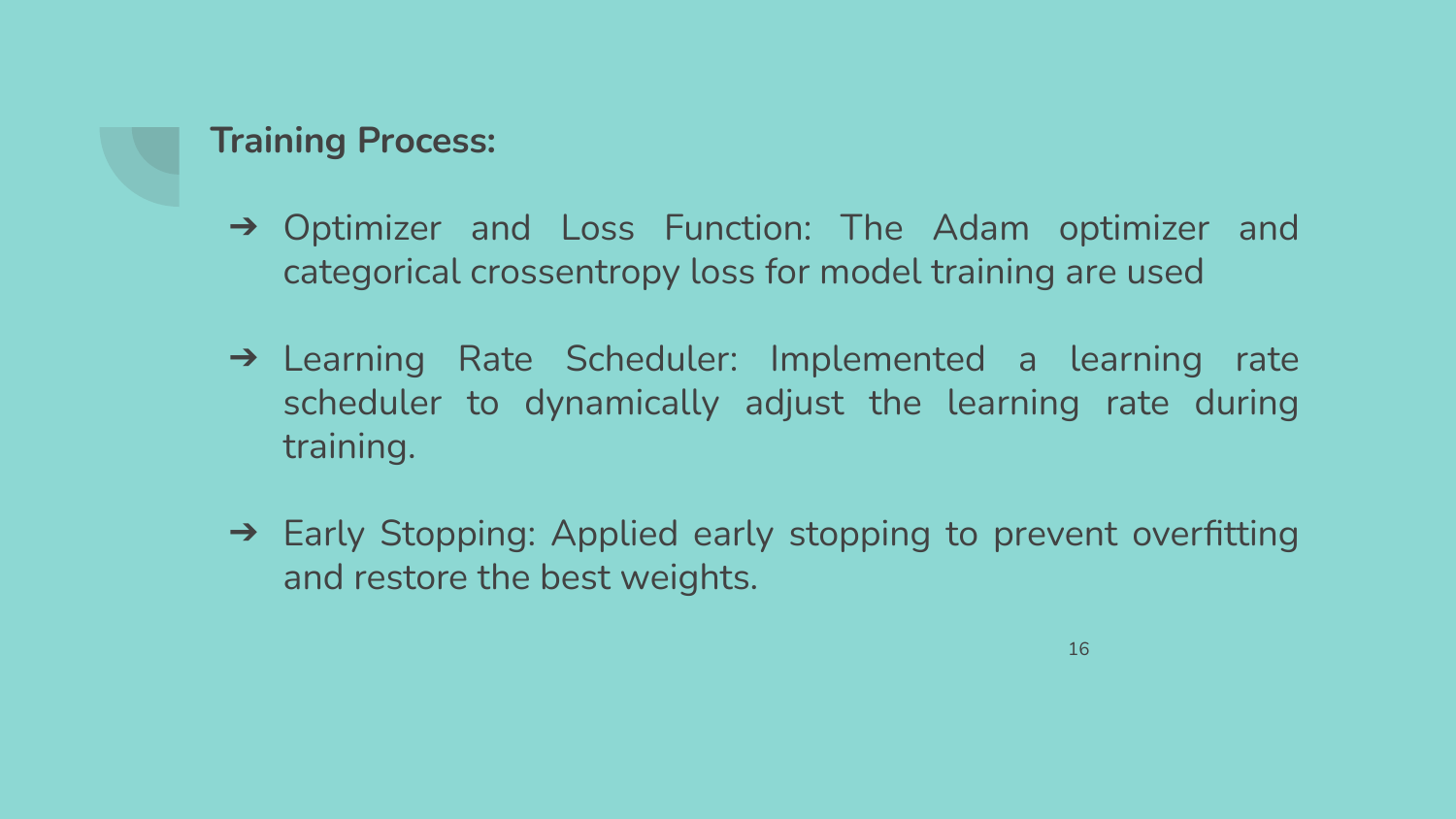

# Training Process:

Optimizer and Loss Function: The Adam optimizer and categorical crossentropy loss for model training are used

Learning Rate Scheduler: Implemented a learning rate scheduler to dynamically adjust the learning rate during training.

Early Stopping: Applied early stopping to prevent overfitting and restore the best weights.

16